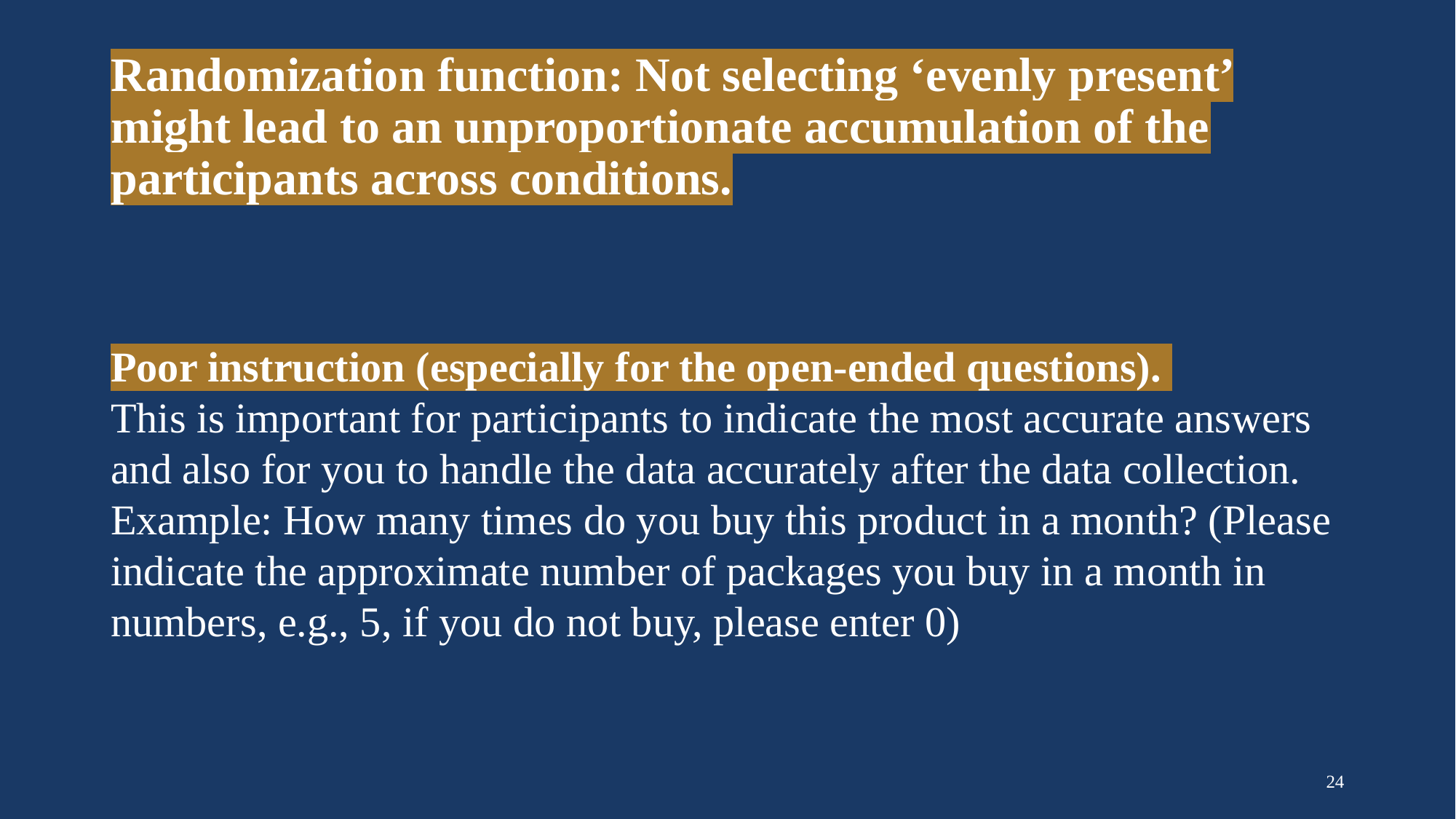

# Randomization function: Not selecting ‘evenly present’ might lead to an unproportionate accumulation of the participants across conditions.
Poor instruction (especially for the open-ended questions).
This is important for participants to indicate the most accurate answers and also for you to handle the data accurately after the data collection.
Example: How many times do you buy this product in a month? (Please indicate the approximate number of packages you buy in a month in  numbers, e.g., 5, if you do not buy, please enter 0)
24